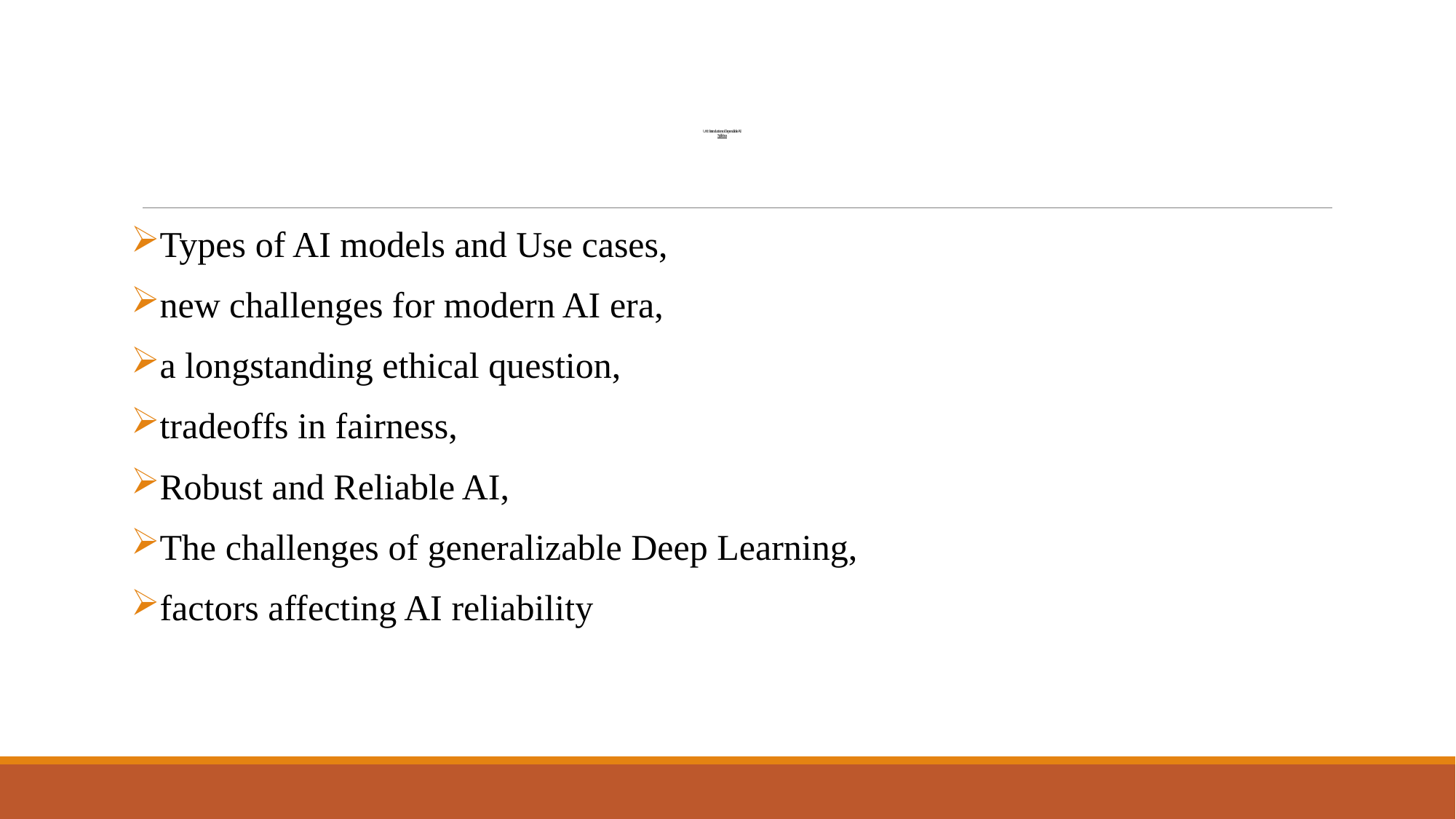

# Unit I: Introduction to Dependable AI Syllabus
Types of AI models and Use cases,
new challenges for modern AI era,
a longstanding ethical question,
tradeoffs in fairness,
Robust and Reliable AI,
The challenges of generalizable Deep Learning,
factors affecting AI reliability